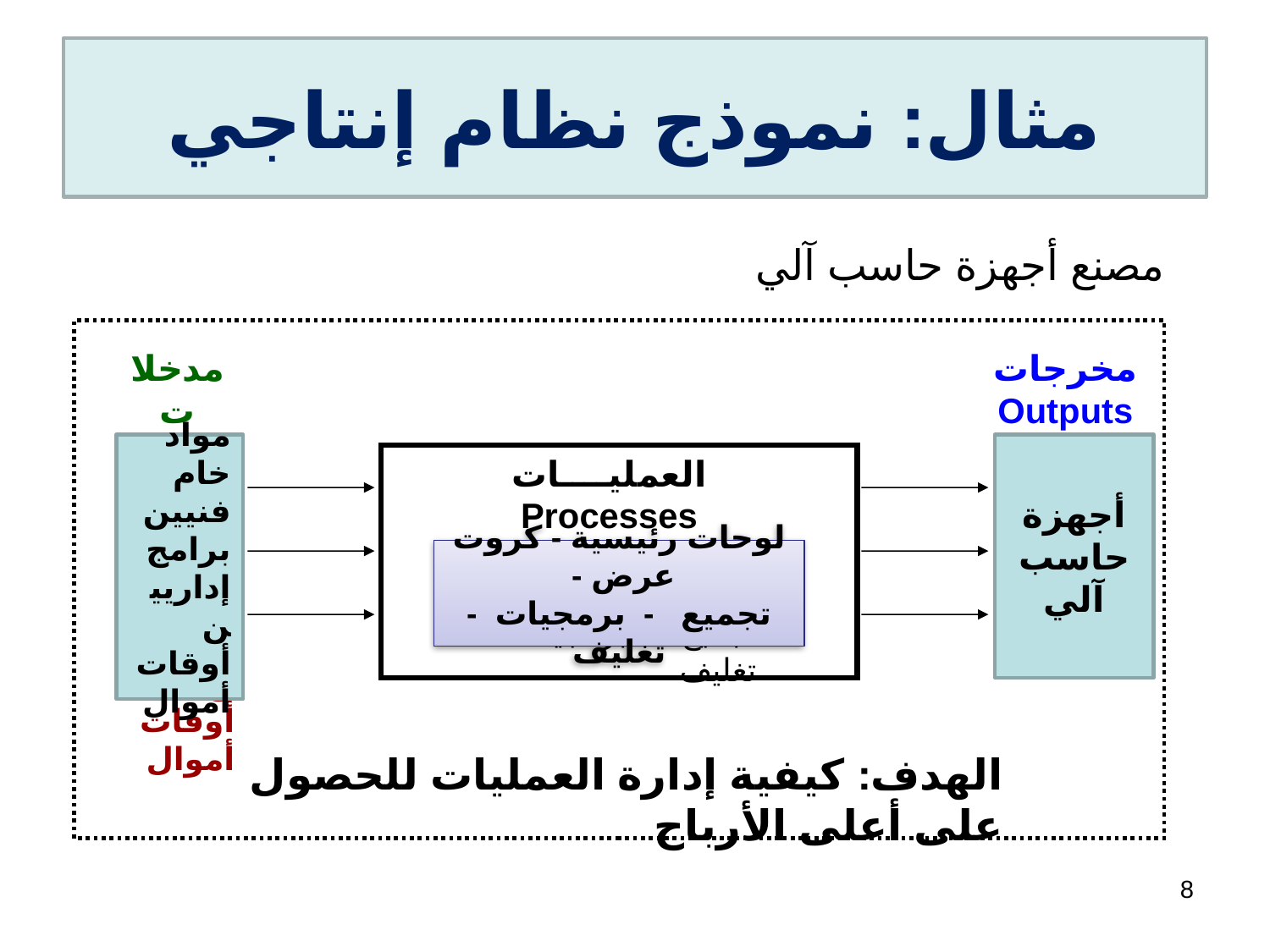

مثال: نموذج نظام إنتاجي

      مصنع أجهزة حاسب آلي

مدخلات
Inputs

مخرجات
Outputs
مواد خام
فنيين
برامج
إداريين
أوقات
أموال
أجهزة حاسب آلي

العمليــــات
Processes
مواد خام
فنيين
برامج
إداريين
أوقات
أموال

Laptop
Desktop
Programs
Accessories
لوحات رئيسية – كروت عرض
تجميع   -  برمجيات   - تغليف

لوحات رئيسية - كروت عرض -
تجميع   -  برمجيات  - تغليف

الهدف: كيفية إدارة العمليات للحصول على أعلى الأرباح
8